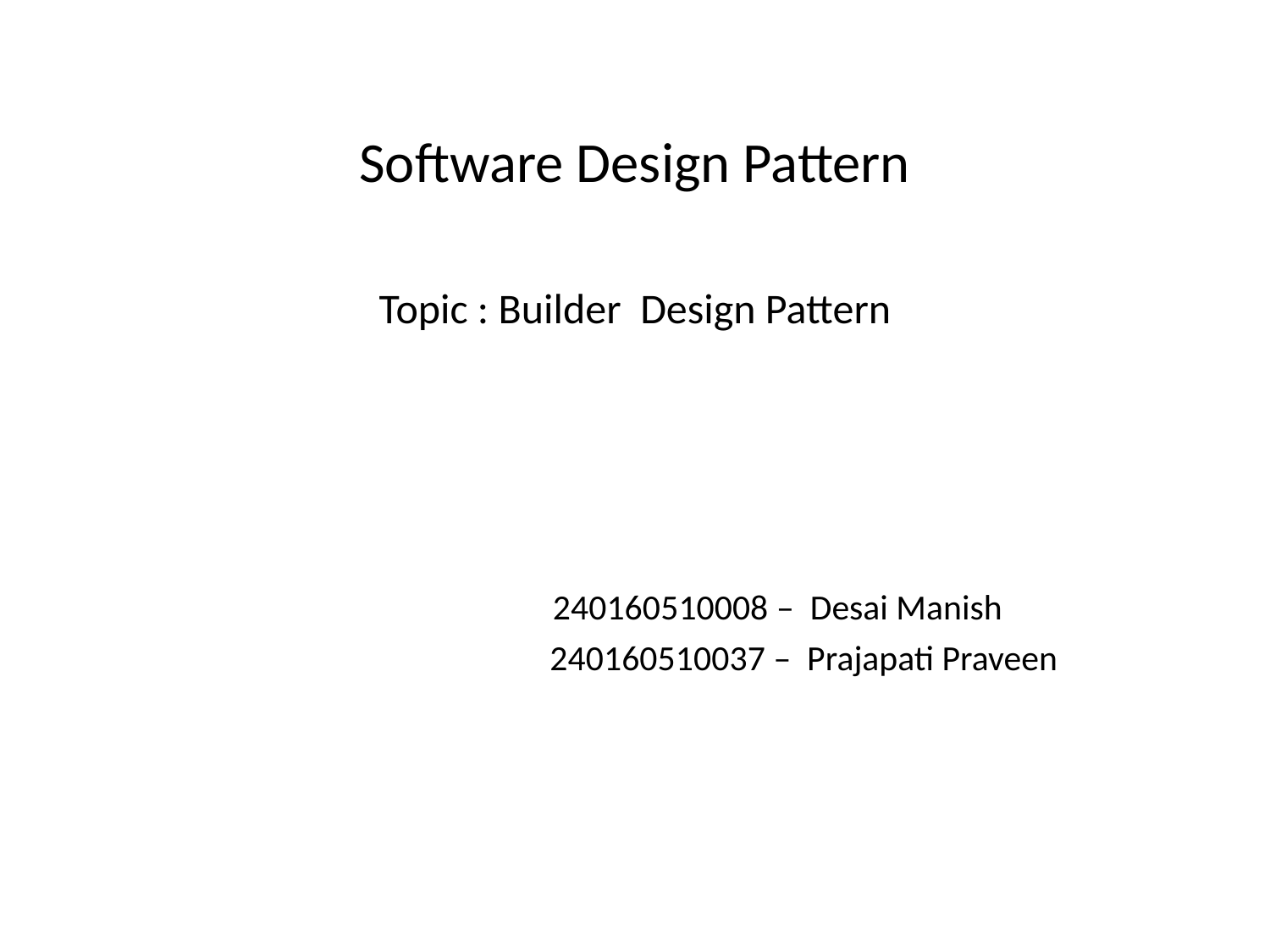

# Software Design Pattern

Topic : Builder  Design Pattern

                              240160510008 –  Desai Manish
                                          240160510037 –  Prajapati Praveen